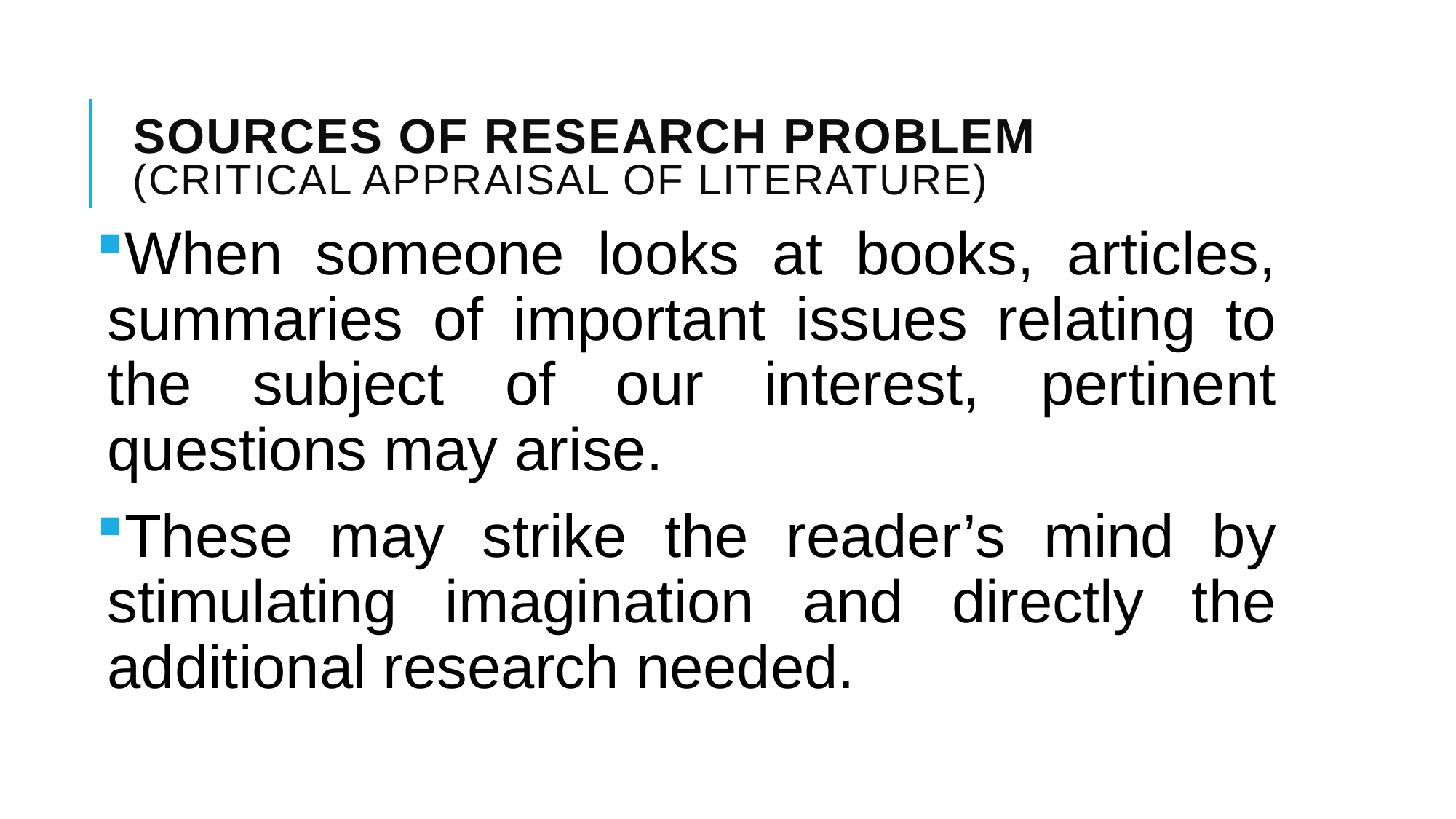

# SOURCES OF RESEARCH PROBLEM (Critical appraisal of literature)
When someone looks at books, articles, summaries of important issues relating to the subject of our interest, pertinent questions may arise.
These may strike the reader’s mind by stimulating imagination and directly the additional research needed.